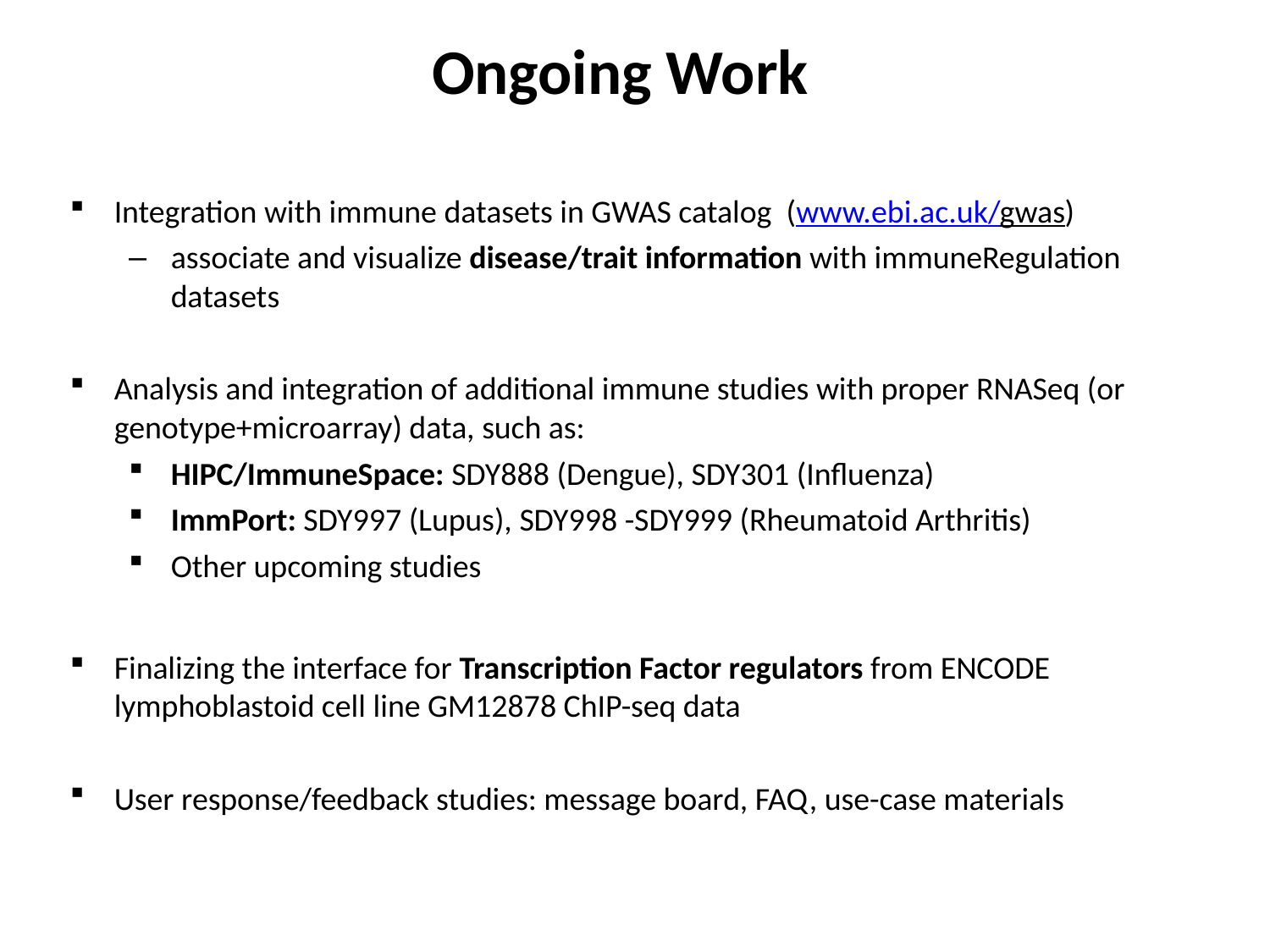

# Ongoing Work

Integration with immune datasets in GWAS catalog  (www.ebi.ac.uk/gwas)
associate and visualize disease/trait information with immuneRegulation datasets

Analysis and integration of additional immune studies with proper RNASeq (or genotype+microarray) data, such as:
HIPC/ImmuneSpace: SDY888 (Dengue), SDY301 (Influenza)
ImmPort: SDY997 (Lupus), SDY998 -SDY999 (Rheumatoid Arthritis)
Other upcoming studies

Finalizing the interface for Transcription Factor regulators from ENCODE lymphoblastoid cell line GM12878 ChIP-seq data

User response/feedback studies: message board, FAQ, use-case materials